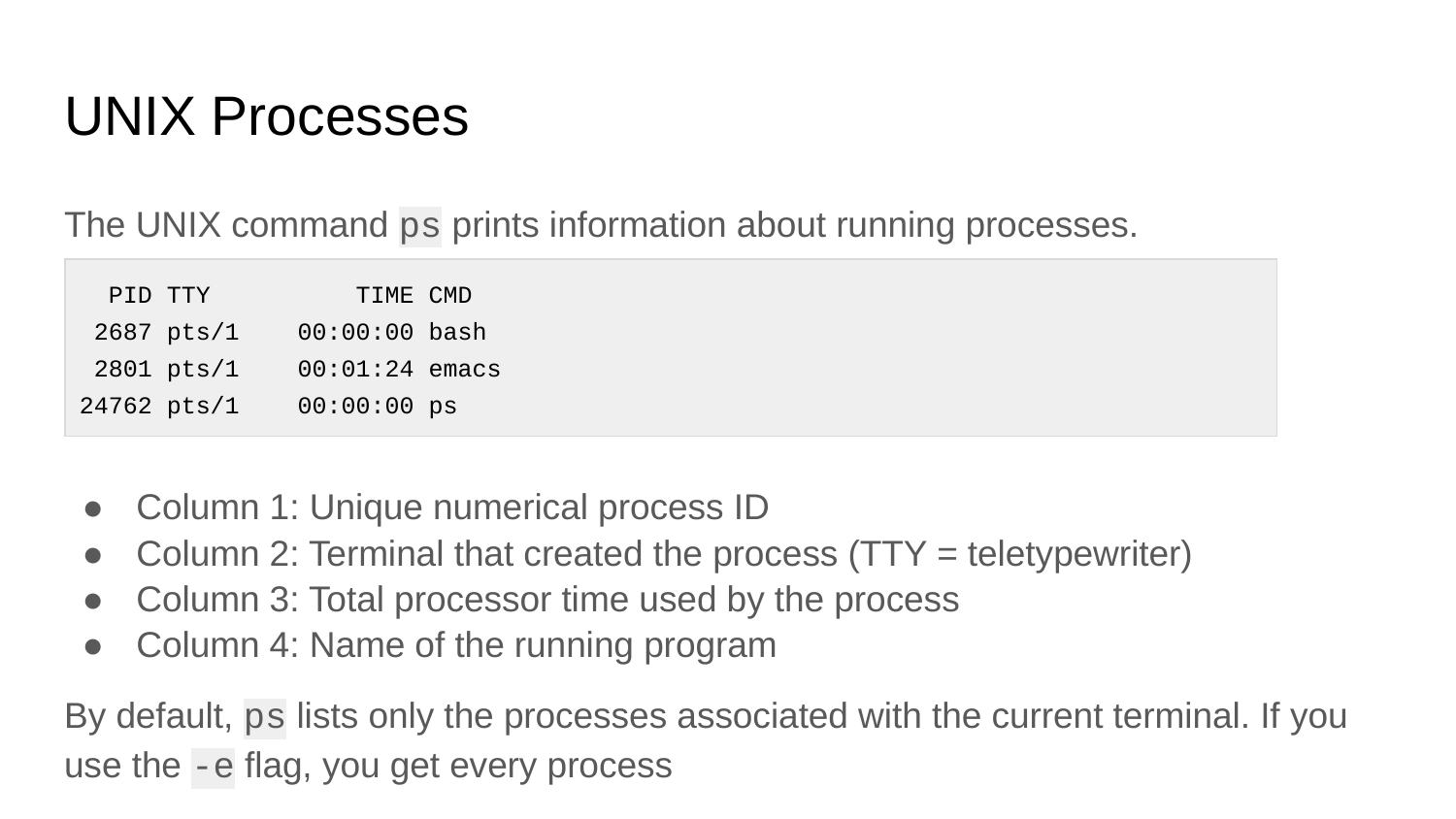

# UNIX Processes
The UNIX command ps prints information about running processes.

Column 1: Unique numerical process ID
Column 2: Terminal that created the process (TTY = teletypewriter)
Column 3: Total processor time used by the process
Column 4: Name of the running program
By default, ps lists only the processes associated with the current terminal. If you use the -e flag, you get every process
| PID TTY TIME CMD 2687 pts/1 00:00:00 bash 2801 pts/1 00:01:24 emacs 24762 pts/1 00:00:00 ps |
| --- |